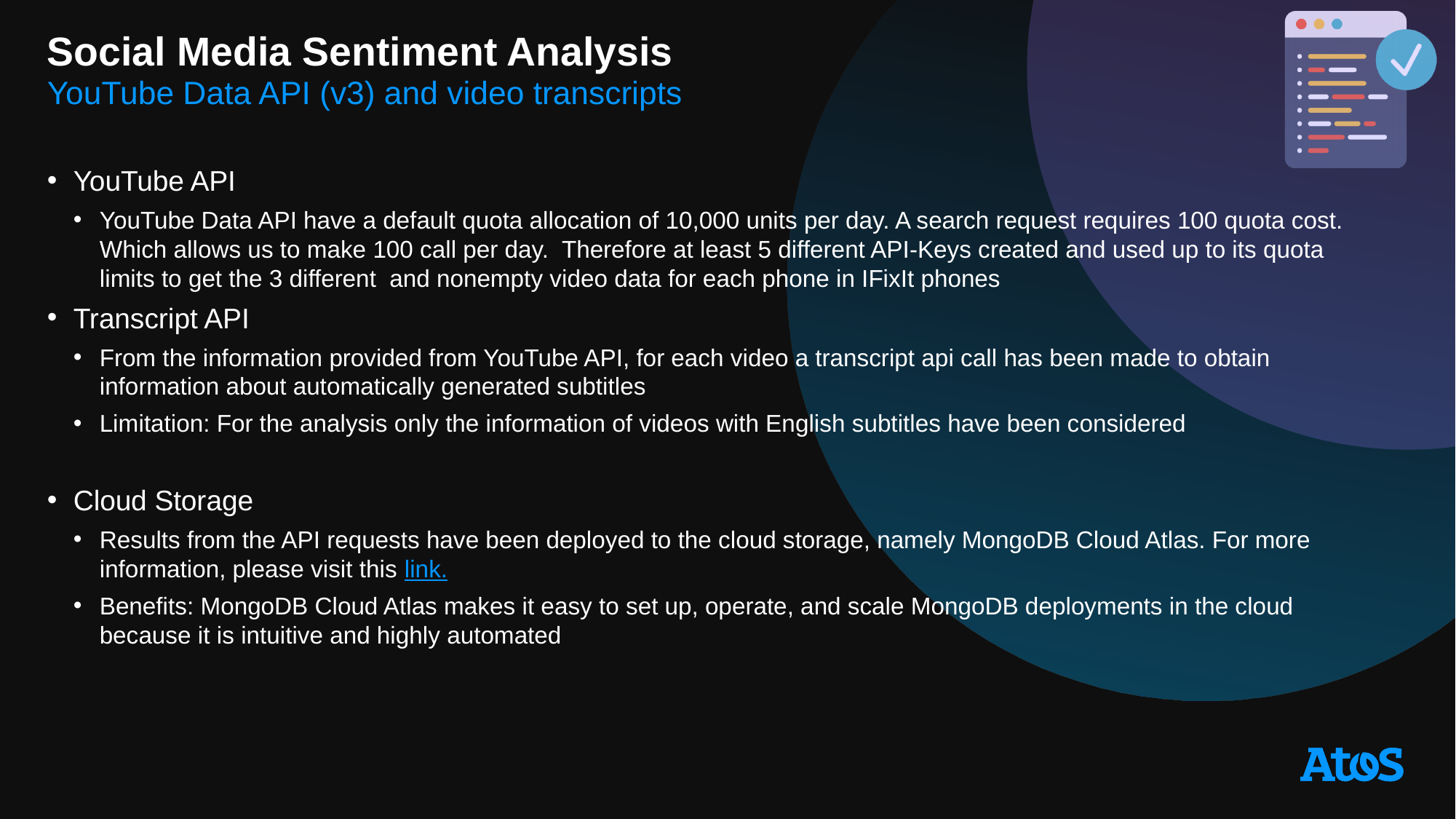

# Social Media Sentiment Analysis
YouTube Data API (v3) and video transcripts
YouTube API
YouTube Data API have a default quota allocation of 10,000 units per day. A search request requires 100 quota cost. Which allows us to make 100 call per day.  Therefore at least 5 different API-Keys created and used up to its quota limits to get the 3 different  and nonempty video data for each phone in IFixIt phones
Transcript API
From the information provided from YouTube API, for each video a transcript api call has been made to obtain information about automatically generated subtitles
Limitation: For the analysis only the information of videos with English subtitles have been considered

Cloud Storage
Results from the API requests have been deployed to the cloud storage, namely MongoDB Cloud Atlas. For more information, please visit this link.
Benefits: MongoDB Cloud Atlas makes it easy to set up, operate, and scale MongoDB deployments in the cloud because it is intuitive and highly automated